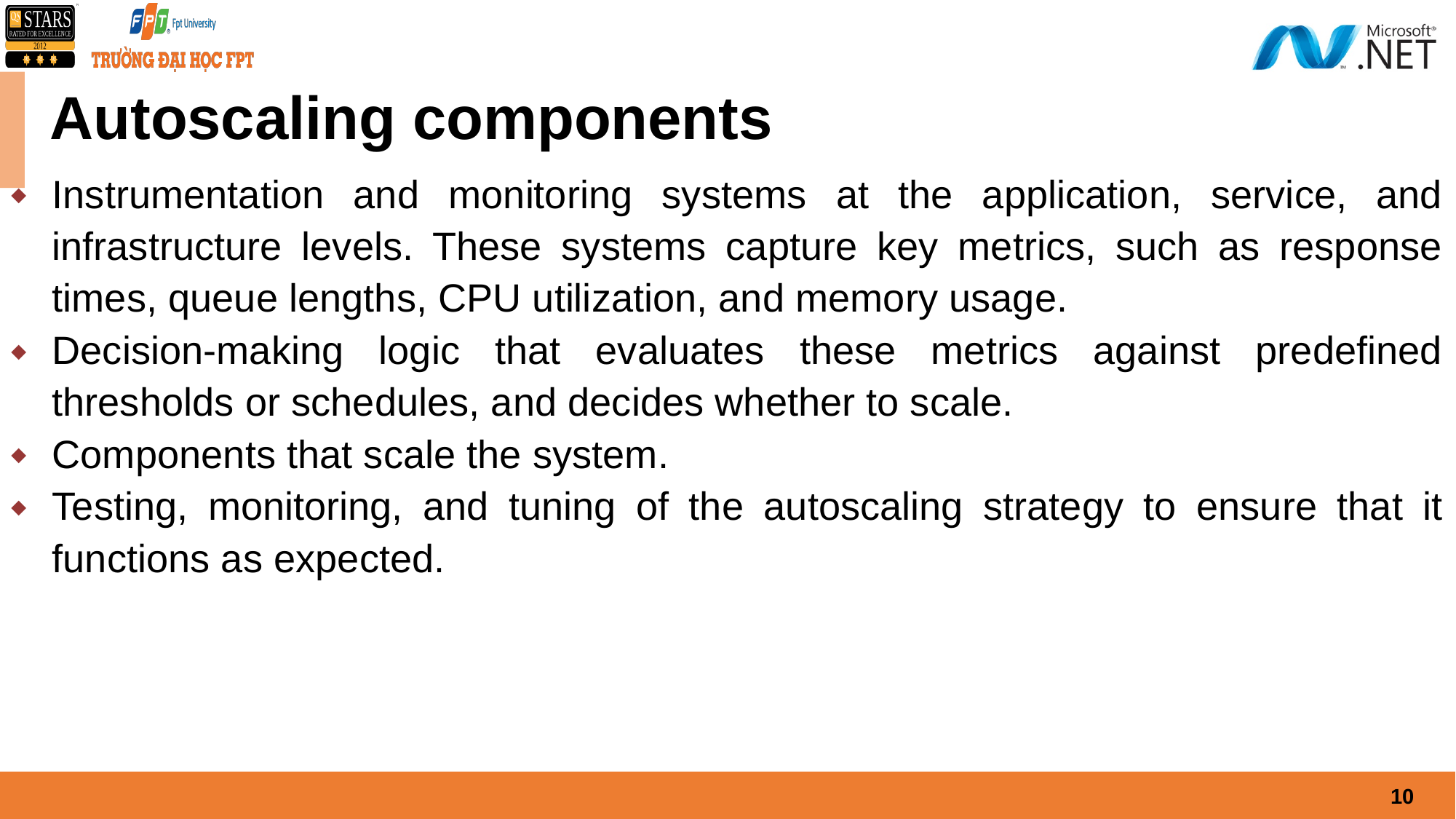

# Autoscaling components
Instrumentation and monitoring systems at the application, service, and infrastructure levels. These systems capture key metrics, such as response times, queue lengths, CPU utilization, and memory usage.
Decision-making logic that evaluates these metrics against predefined thresholds or schedules, and decides whether to scale.
Components that scale the system.
Testing, monitoring, and tuning of the autoscaling strategy to ensure that it functions as expected.

10